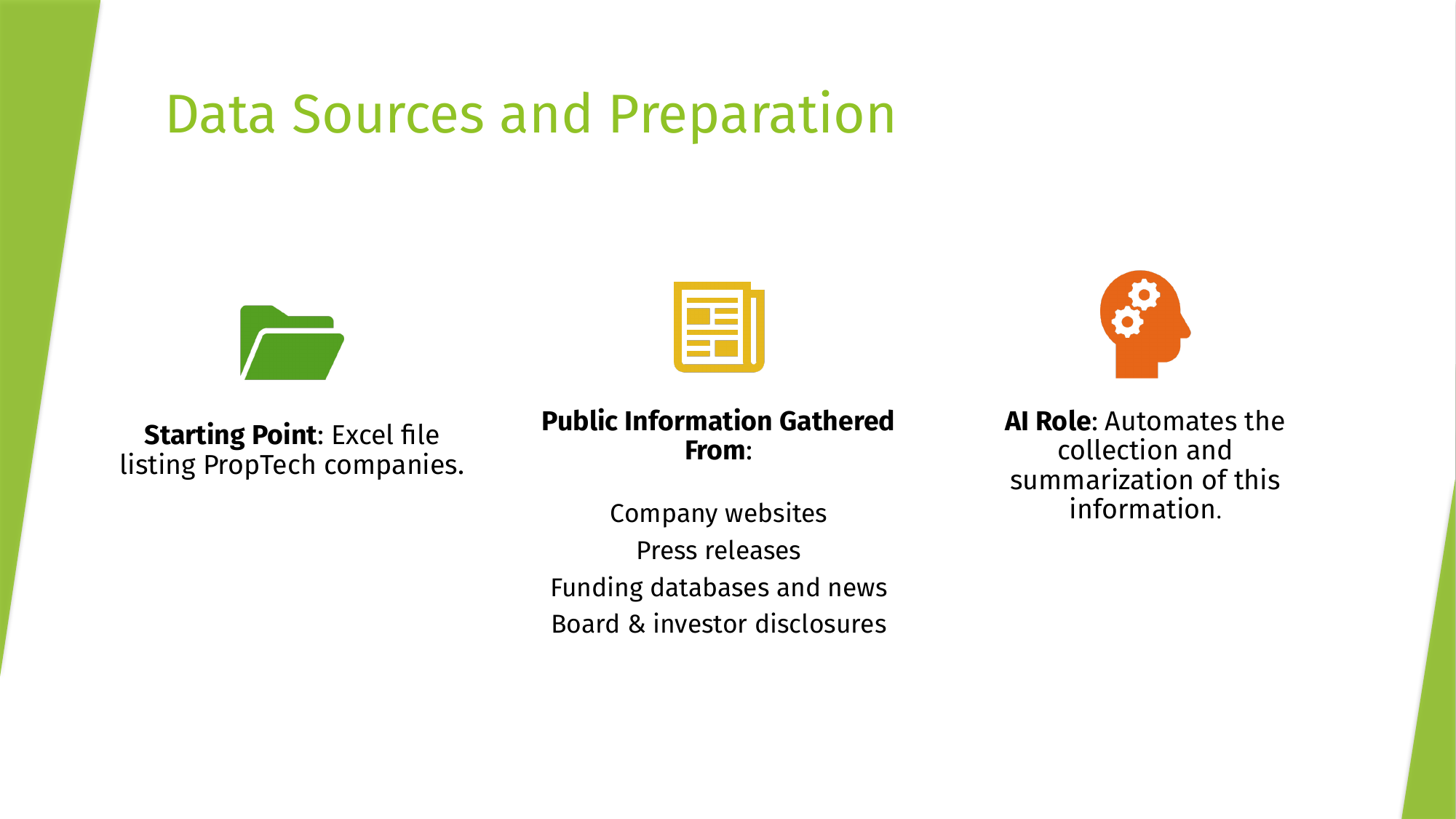

# Data Sources and Preparation
Starting Point: Excel file listing PropTech companies.
Public Information Gathered From:
Company websites
Press releases
Funding databases and news
Board & investor disclosures
AI Role: Automates the collection and summarization of this information.